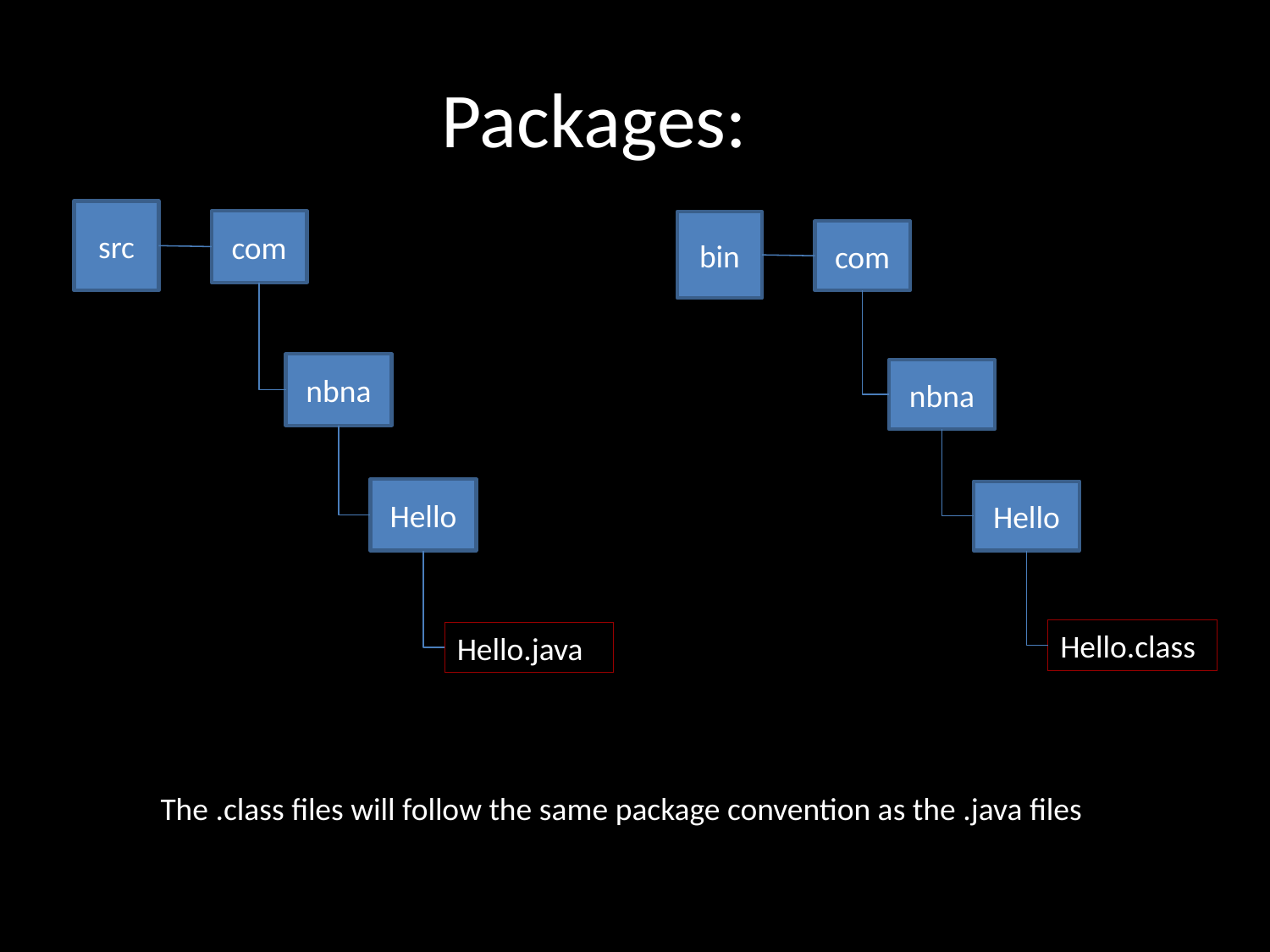

# Packages:
src
com
nbna
Hello
Hello.java
bin
com
nbna
Hello
Hello.class
The .class files will follow the same package convention as the .java files